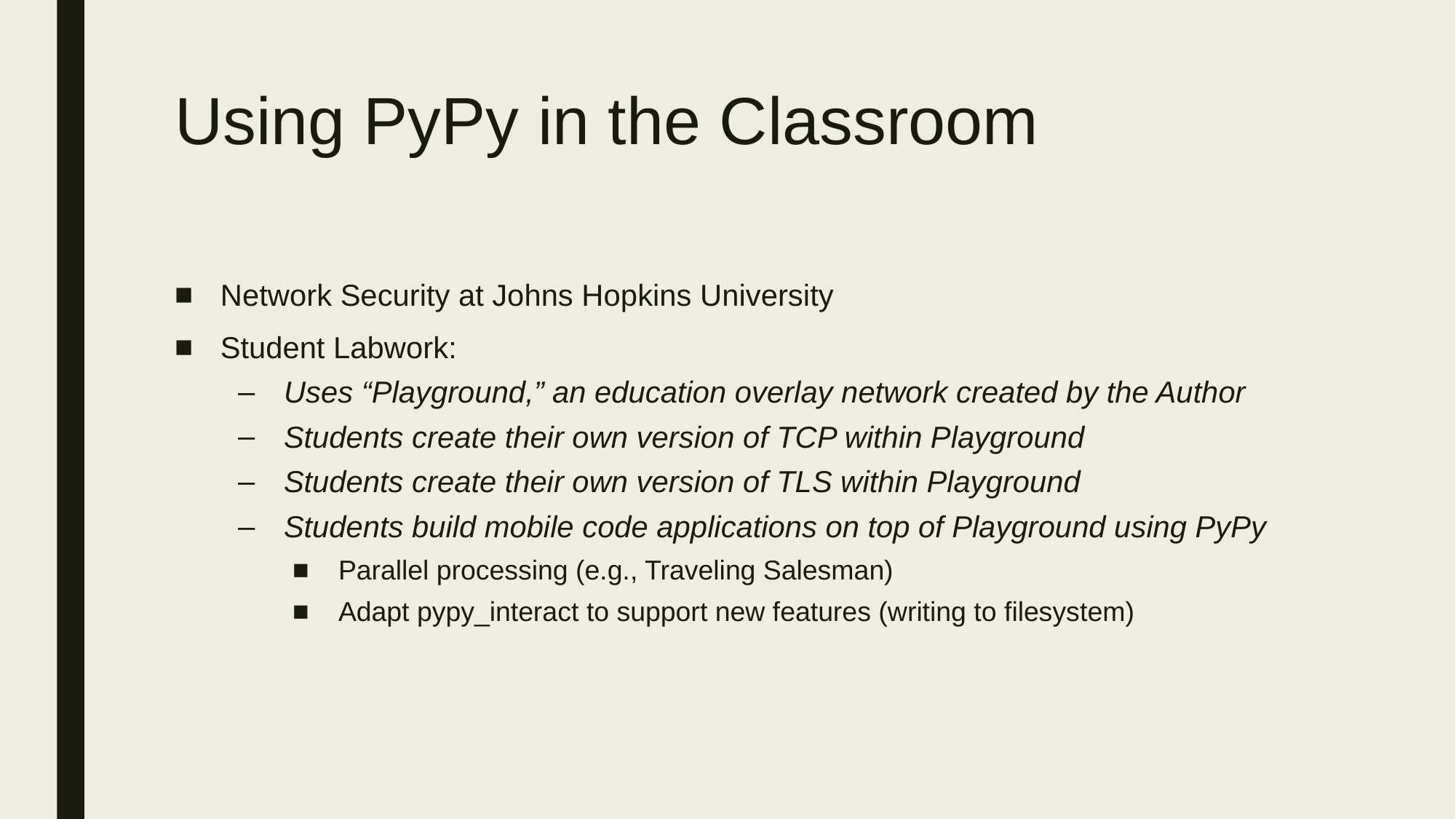

# Using PyPy in the Classroom
Network Security at Johns Hopkins University
Student Labwork:
Uses “Playground,” an education overlay network created by the Author
Students create their own version of TCP within Playground
Students create their own version of TLS within Playground
Students build mobile code applications on top of Playground using PyPy
Parallel processing (e.g., Traveling Salesman)
Adapt pypy_interact to support new features (writing to filesystem)